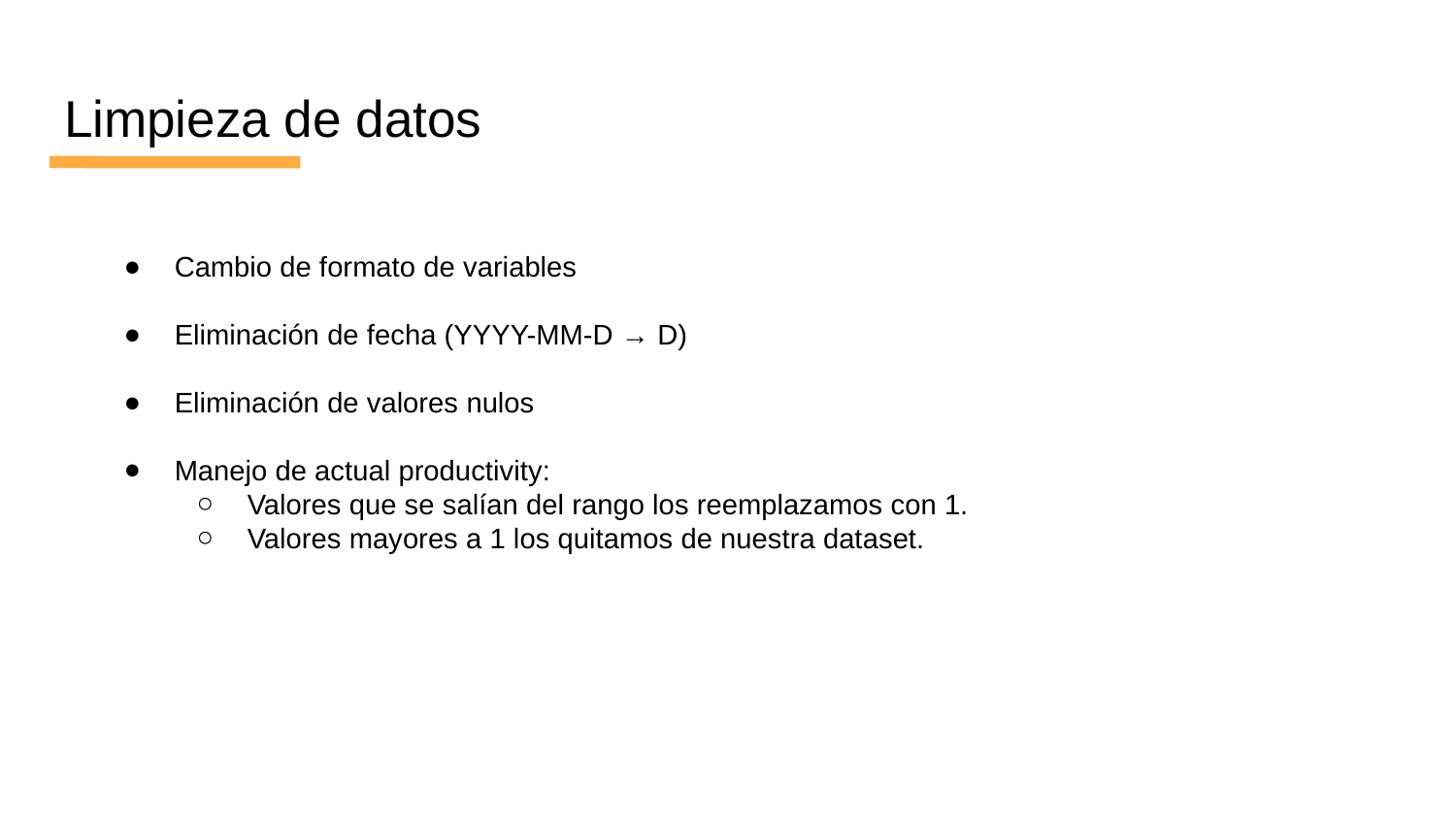

# Limpieza de datos
Cambio de formato de variables

Eliminación de fecha (YYYY-MM-D → D)

Eliminación de valores nulos

Manejo de actual productivity:
Valores que se salían del rango los reemplazamos con 1.
Valores mayores a 1 los quitamos de nuestra dataset.